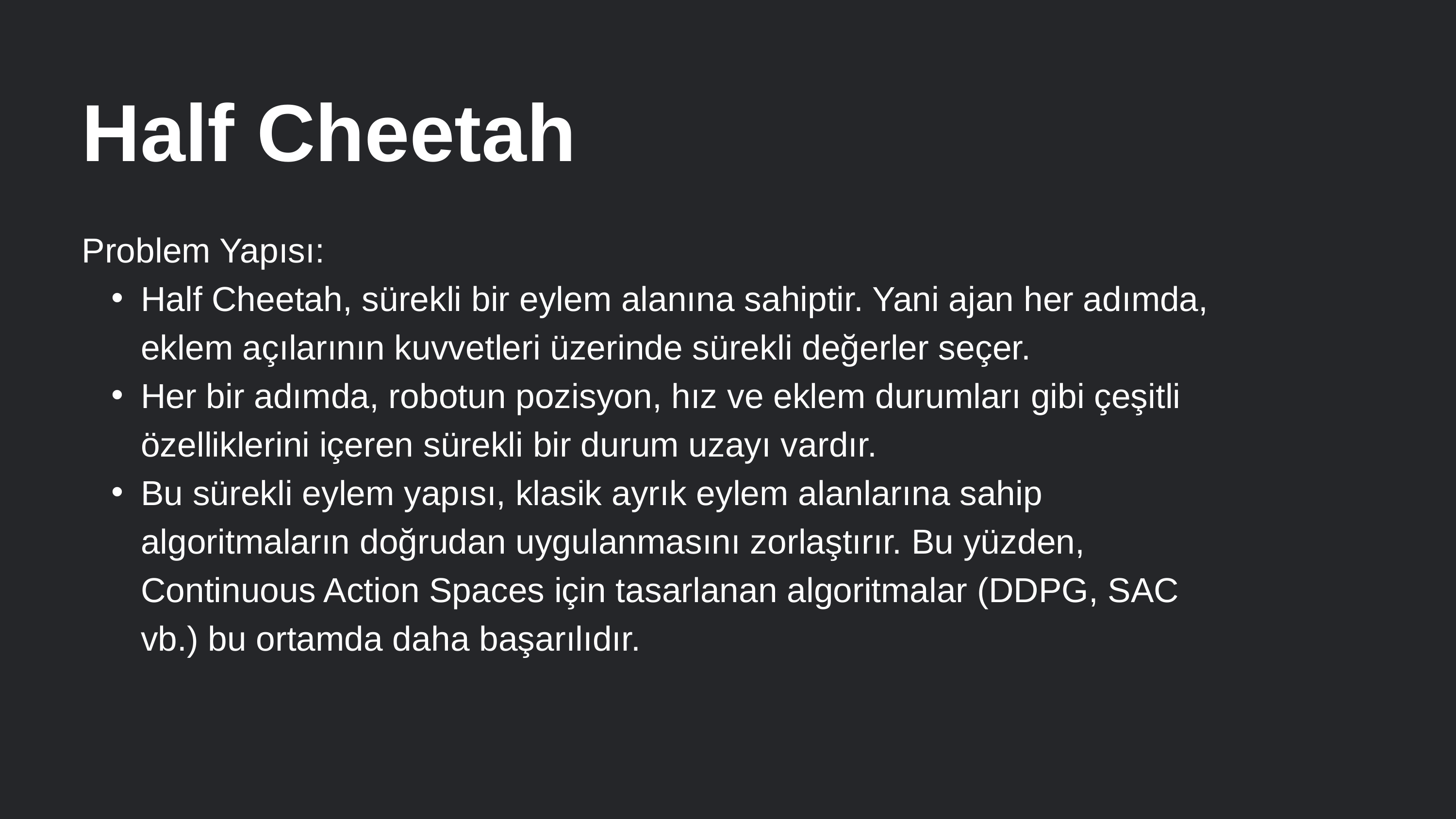

Half Cheetah
Problem Yapısı:
Half Cheetah, sürekli bir eylem alanına sahiptir. Yani ajan her adımda, eklem açılarının kuvvetleri üzerinde sürekli değerler seçer.
Her bir adımda, robotun pozisyon, hız ve eklem durumları gibi çeşitli özelliklerini içeren sürekli bir durum uzayı vardır.
Bu sürekli eylem yapısı, klasik ayrık eylem alanlarına sahip algoritmaların doğrudan uygulanmasını zorlaştırır. Bu yüzden, Continuous Action Spaces için tasarlanan algoritmalar (DDPG, SAC vb.) bu ortamda daha başarılıdır.